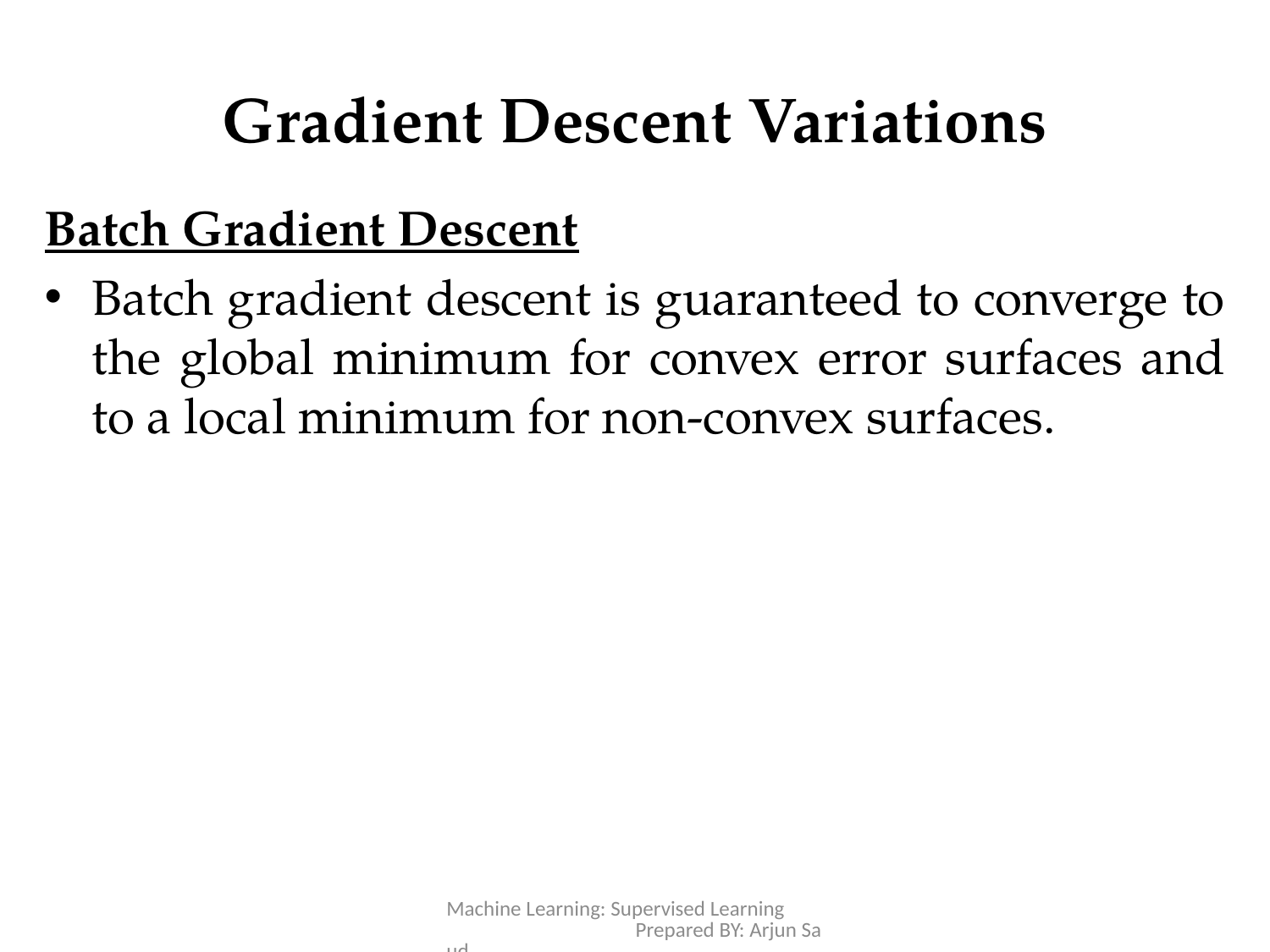

# Gradient Descent Variations
Batch Gradient Descent
Batch gradient descent is guaranteed to converge to the global minimum for convex error surfaces and to a local minimum for non-convex surfaces.
Machine Learning: Supervised Learning                                              Prepared BY: Arjun Saud